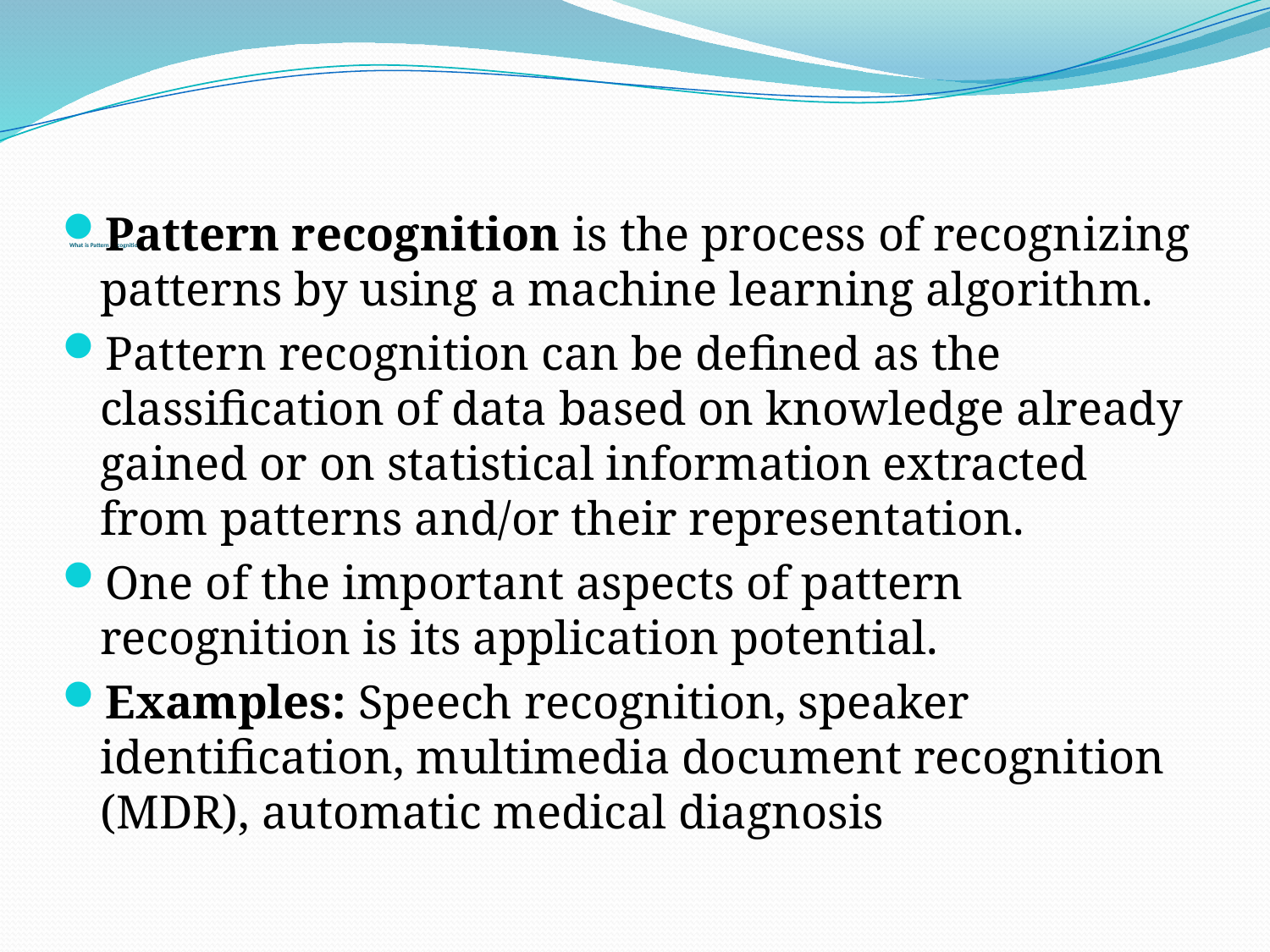

# What is Pattern Recognition?
Pattern recognition is the process of recognizing patterns by using a machine learning algorithm.
Pattern recognition can be defined as the classification of data based on knowledge already gained or on statistical information extracted from patterns and/or their representation.
One of the important aspects of pattern recognition is its application potential.
Examples: Speech recognition, speaker identification, multimedia document recognition (MDR), automatic medical diagnosis